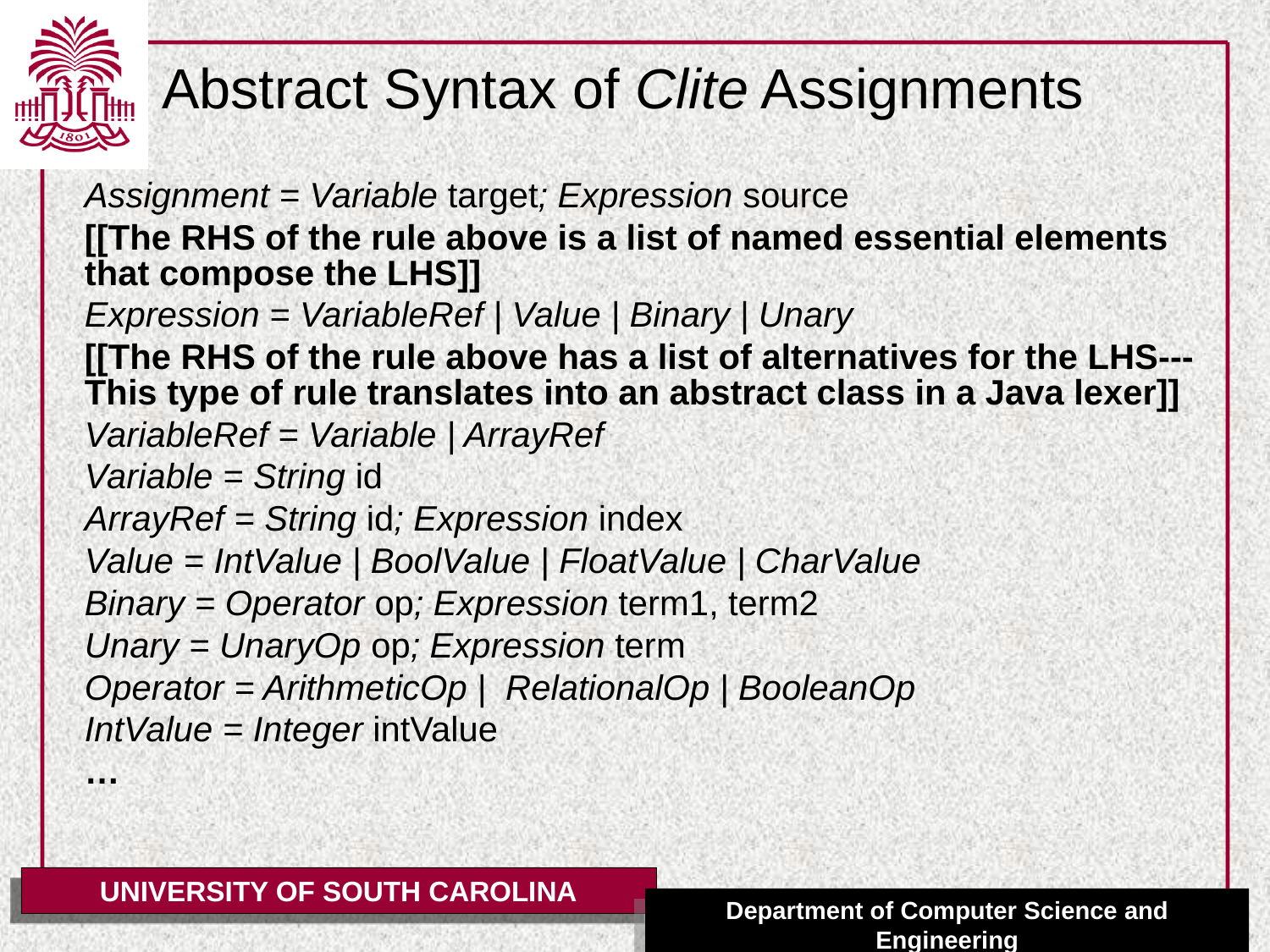

# Abstract Syntax of Clite Assignments
Assignment = Variable target; Expression source
[[The RHS of the rule above is a list of named essential elements that compose the LHS]]
Expression = VariableRef | Value | Binary | Unary
[[The RHS of the rule above has a list of alternatives for the LHS---This type of rule translates into an abstract class in a Java lexer]]
VariableRef = Variable | ArrayRef
Variable = String id
ArrayRef = String id; Expression index
Value = IntValue | BoolValue | FloatValue | CharValue
Binary = Operator op; Expression term1, term2
Unary = UnaryOp op; Expression term
Operator = ArithmeticOp |  RelationalOp | BooleanOp
IntValue = Integer intValue
…